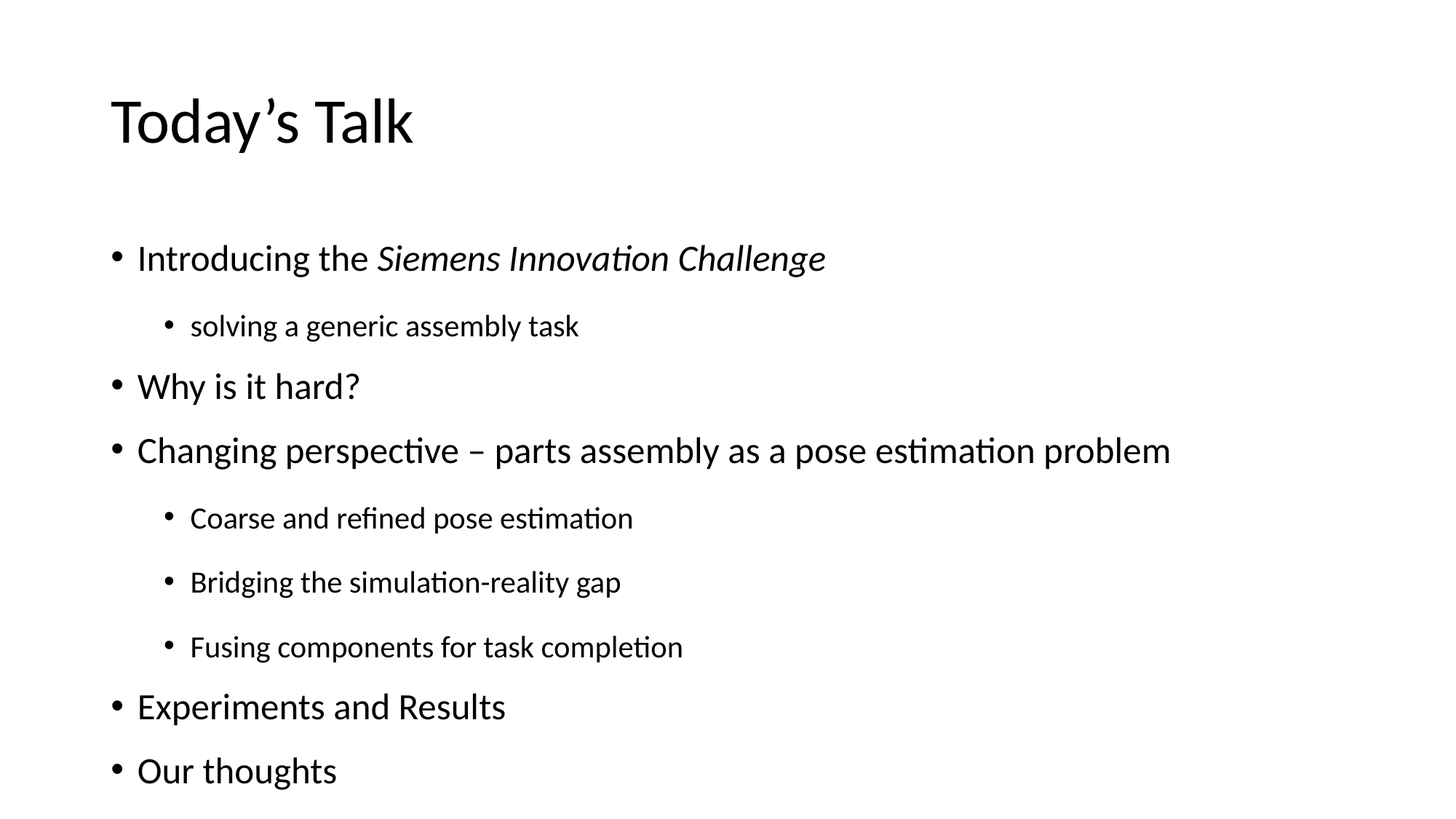

# Today’s Talk
Introducing the Siemens Innovation Challenge
solving a generic assembly task
Why is it hard?
Changing perspective – parts assembly as a pose estimation problem
Coarse and refined pose estimation
Bridging the simulation-reality gap
Fusing components for task completion
Experiments and Results
Our thoughts